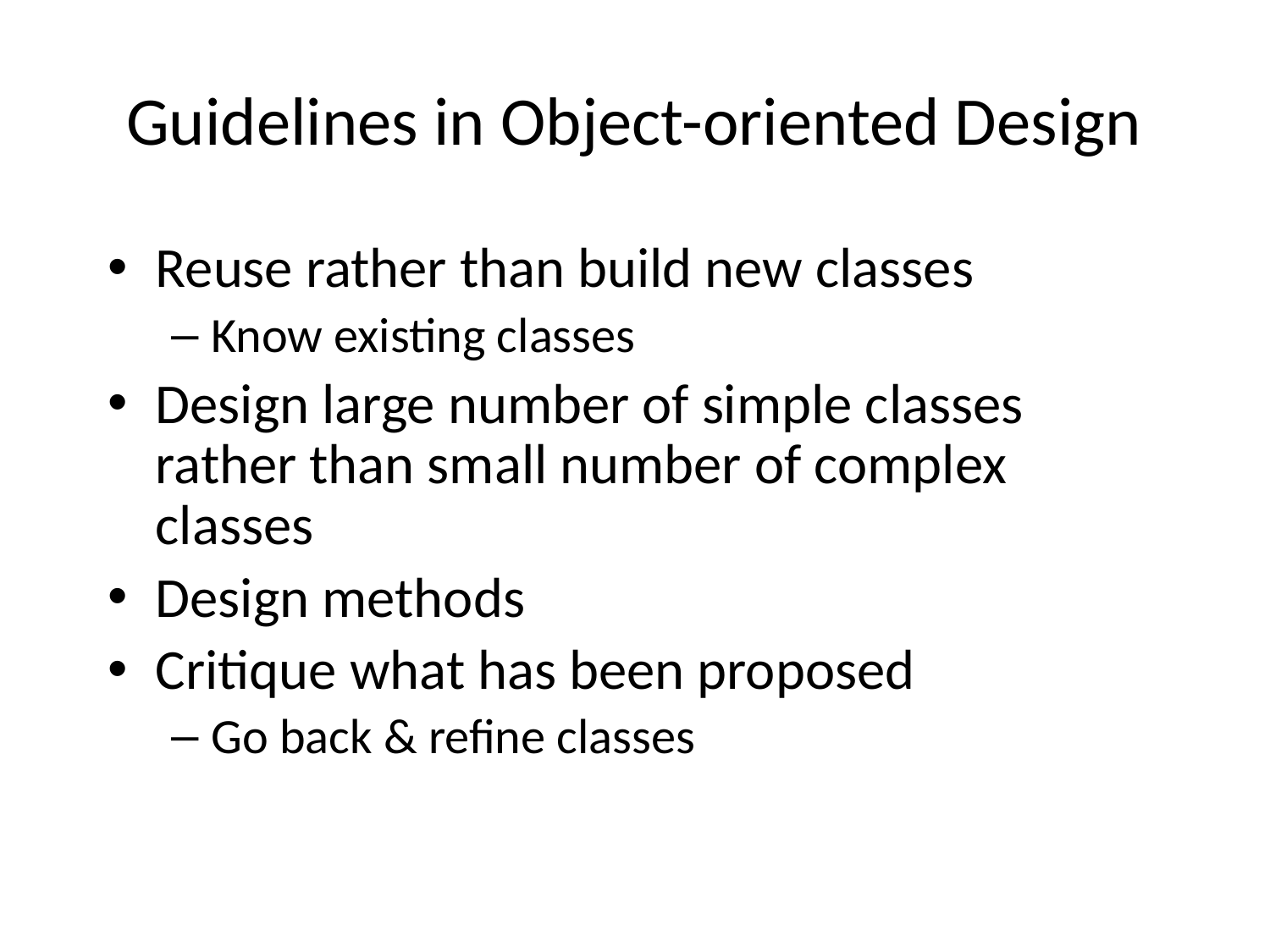

# Guidelines in Object-oriented Design
Reuse rather than build new classes
Know existing classes
Design large number of simple classes rather than small number of complex classes
Design methods
Critique what has been proposed
Go back & refine classes